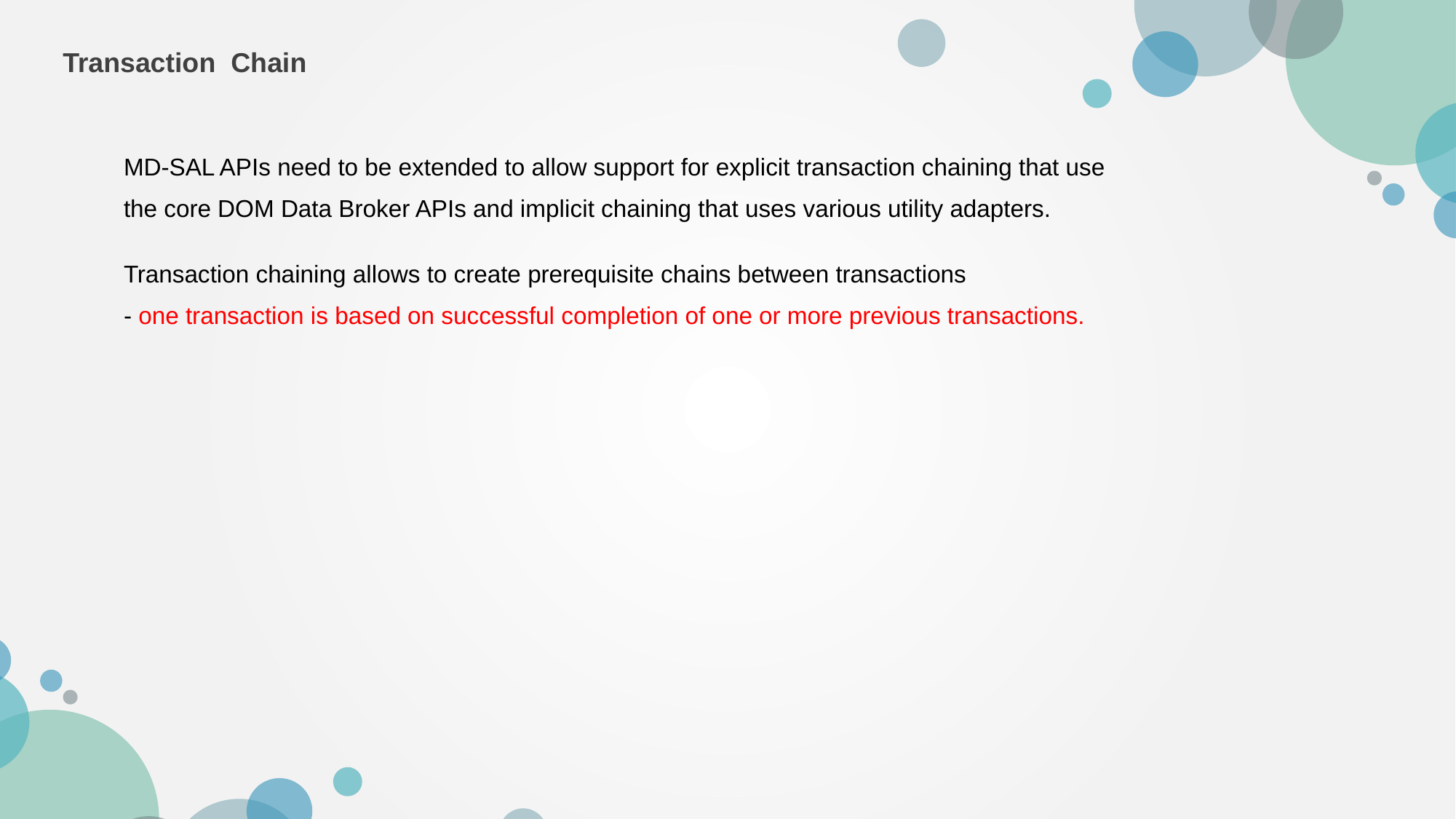

Transaction  Chain
    MD-SAL APIs need to be extended to allow support for explicit transaction chaining that use
    the core DOM Data Broker APIs and implicit chaining that uses various utility adapters.
    Transaction chaining allows to create prerequisite chains between transactions
    - one transaction is based on successful completion of one or more previous transactions.